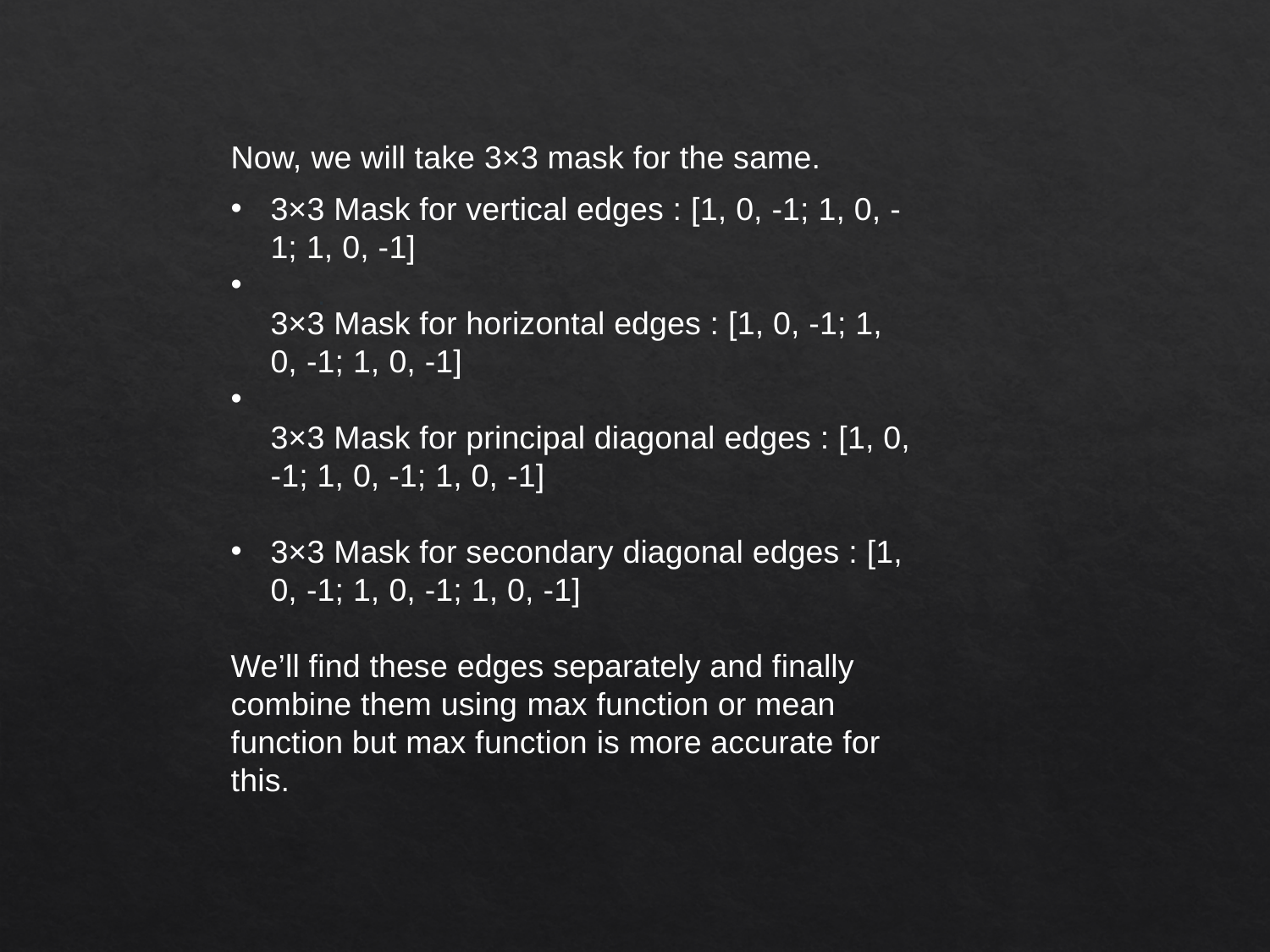

Now, we will take 3×3 mask for the same.
3×3 Mask for vertical edges : [1, 0, -1; 1, 0, -1; 1, 0, -1]
3×3 Mask for horizontal edges : [1, 0, -1; 1, 0, -1; 1, 0, -1]
3×3 Mask for principal diagonal edges : [1, 0, -1; 1, 0, -1; 1, 0, -1]

3×3 Mask for secondary diagonal edges : [1, 0, -1; 1, 0, -1; 1, 0, -1]

We’ll find these edges separately and finally combine them using max function or mean function but max function is more accurate for this.

.